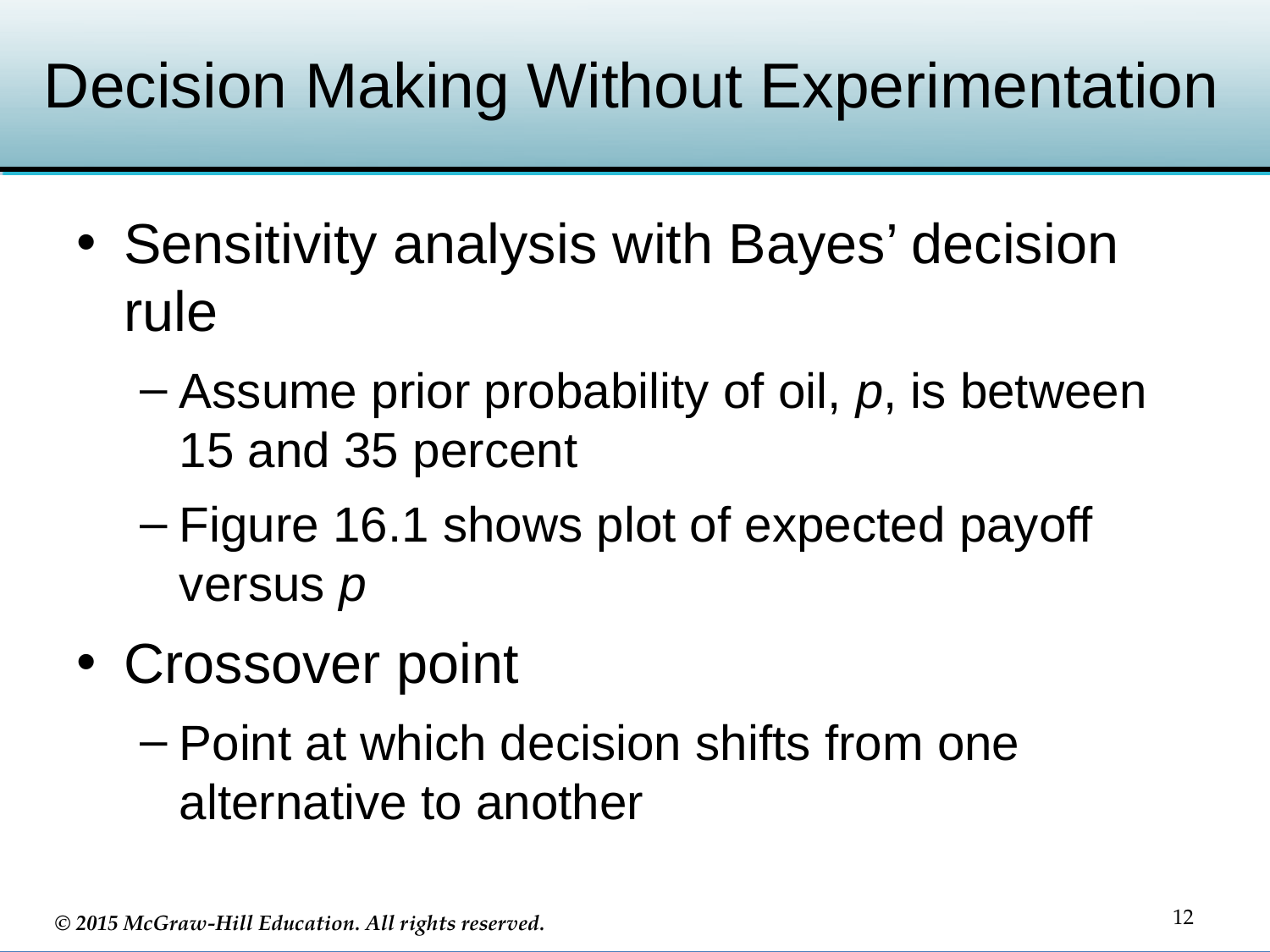

# Decision Making Without Experimentation
Sensitivity analysis with Bayes’ decision rule
Assume prior probability of oil, p, is between 15 and 35 percent
Figure 16.1 shows plot of expected payoff versus p
Crossover point
Point at which decision shifts from one alternative to another

12